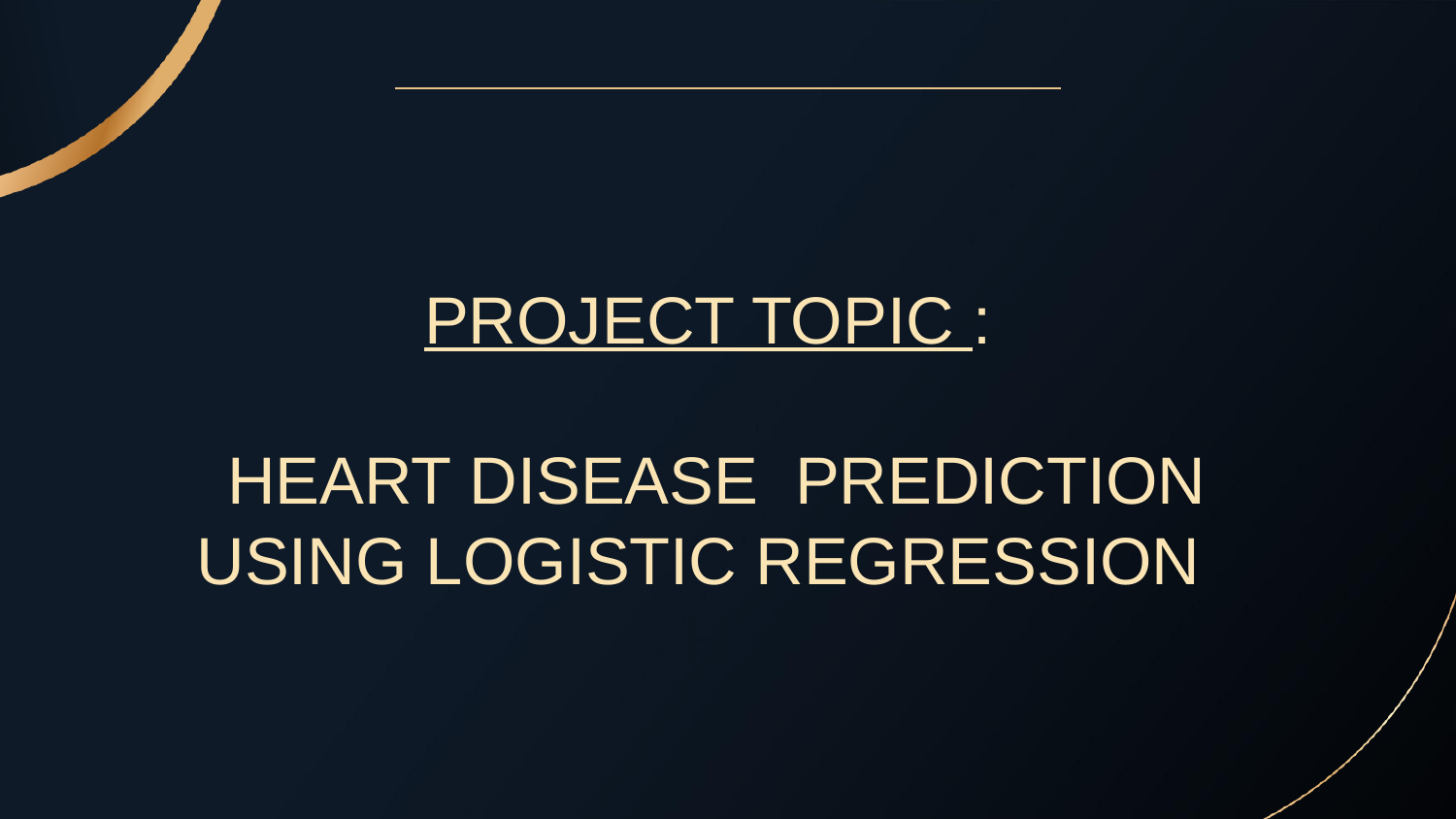

PROJECT TOPIC :

 HEART DISEASE  PREDICTION USING LOGISTIC REGRESSION
H